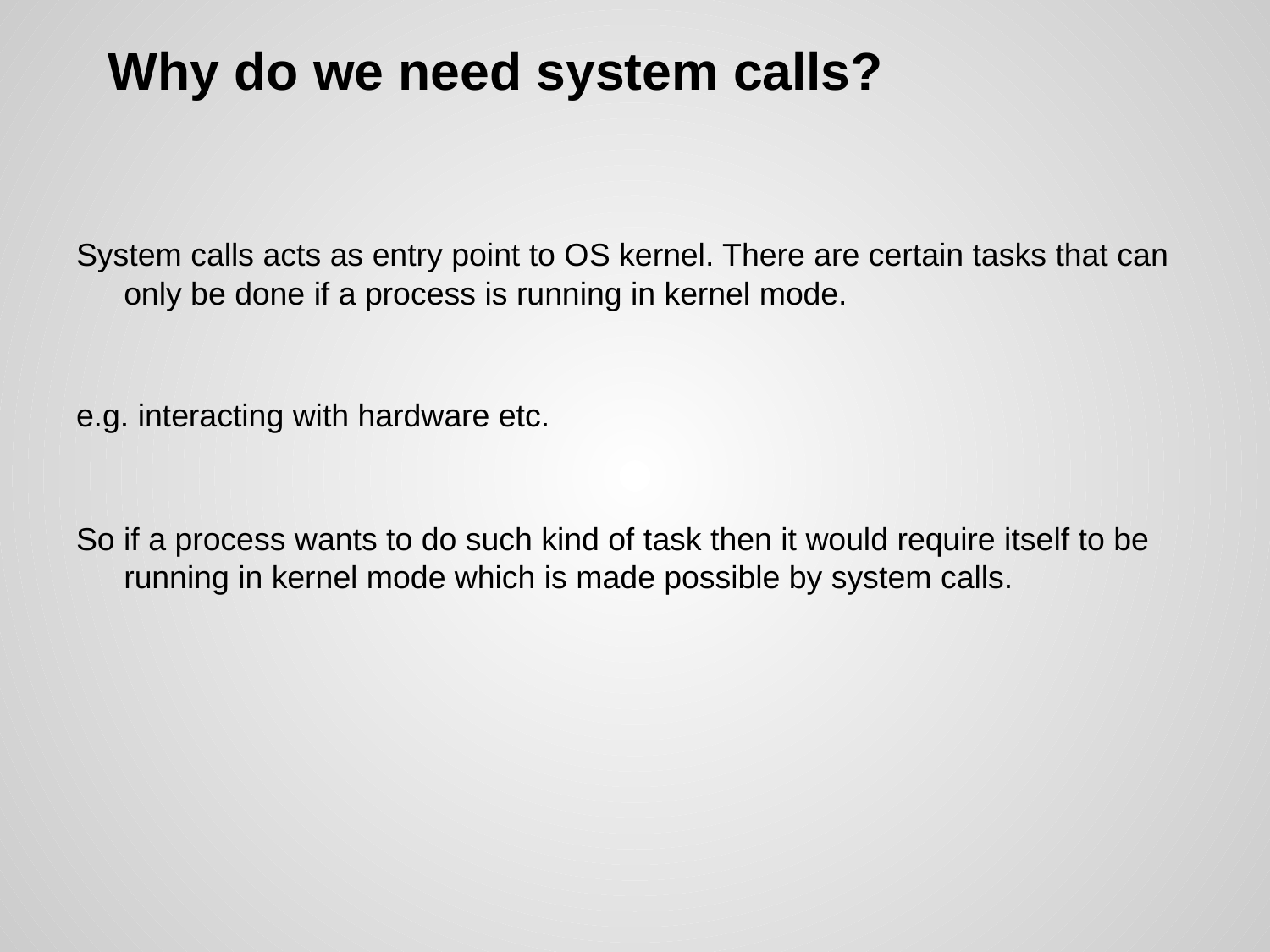

# Why do we need system calls?

System calls acts as entry point to OS kernel. There are certain tasks that can only be done if a process is running in kernel mode.

e.g. interacting with hardware etc.

So if a process wants to do such kind of task then it would require itself to be running in kernel mode which is made possible by system calls.